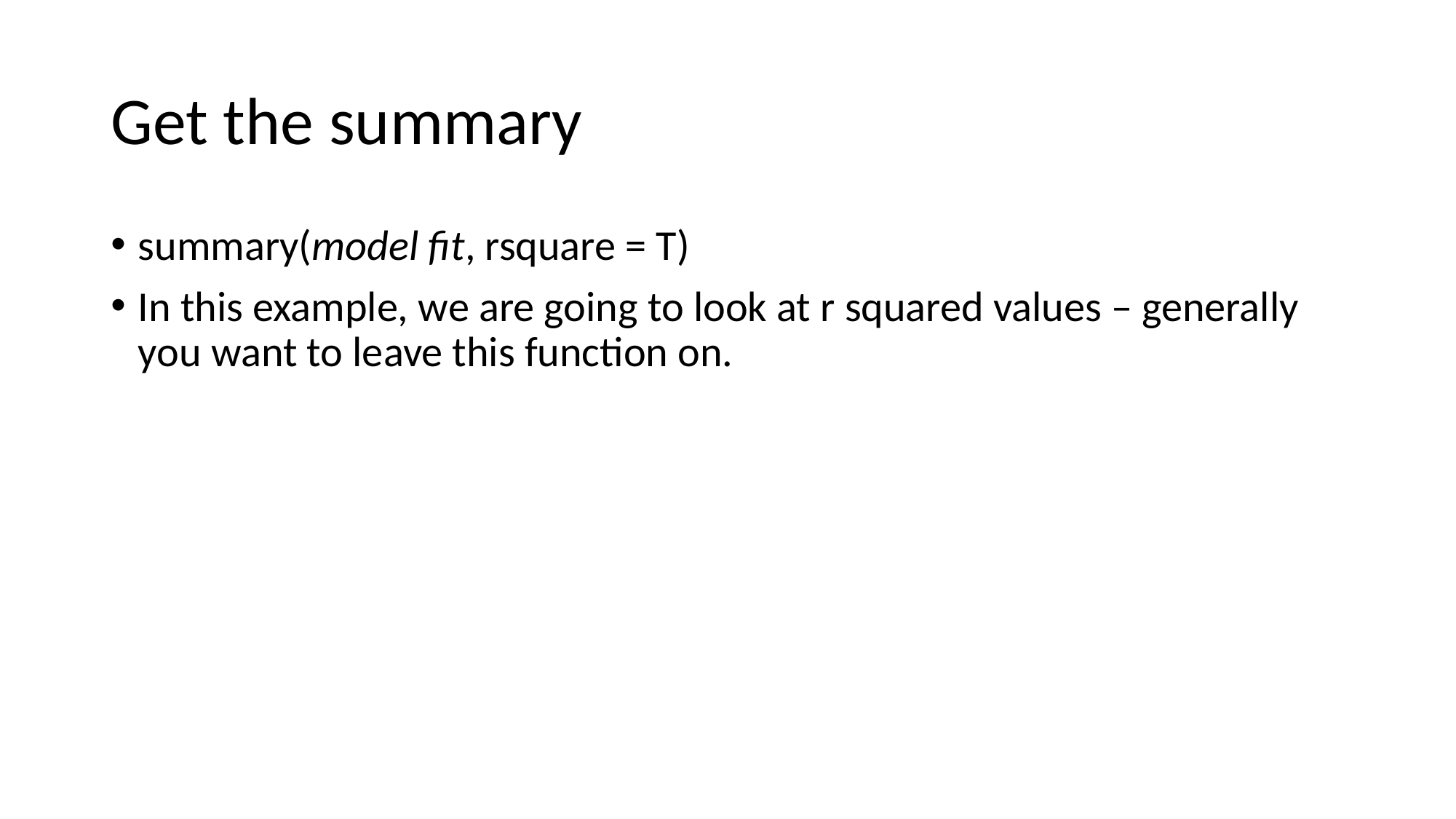

# Get the summary
summary(model fit, rsquare = T)
In this example, we are going to look at r squared values – generally you want to leave this function on.